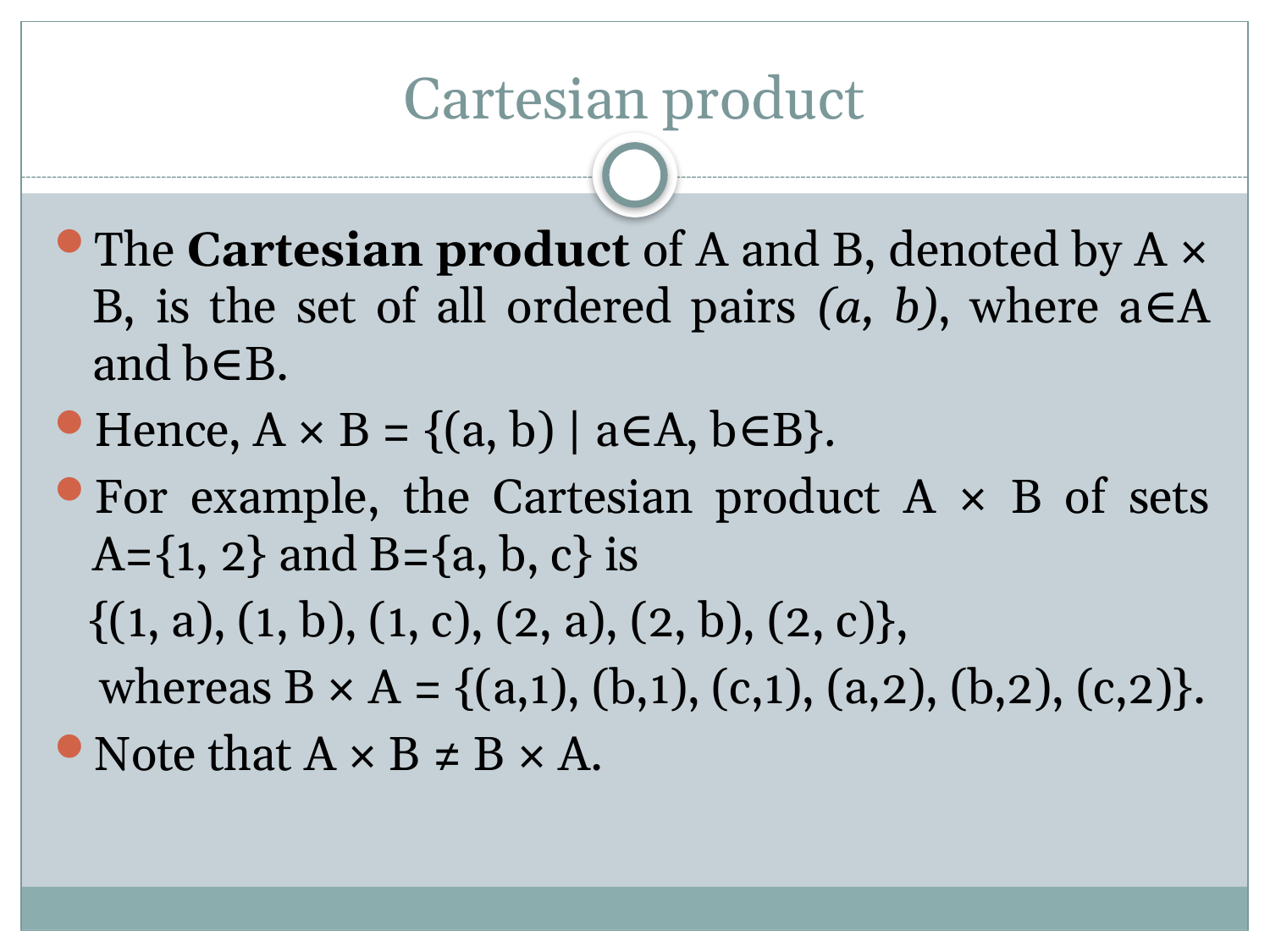

# Cartesian product
The Cartesian product of A and B, denoted by A × B, is the set of all ordered pairs (a, b), where a∈A and b∈B.
Hence, A × B = {(a, b) | a∈A, b∈B}.
For example, the Cartesian product A × B of sets A={1, 2} and B={a, b, c} is
   {(1, a), (1, b), (1, c), (2, a), (2, b), (2, c)},
    whereas B × A = {(a,1), (b,1), (c,1), (a,2), (b,2), (c,2)}.
Note that A × B ≠ B × A.